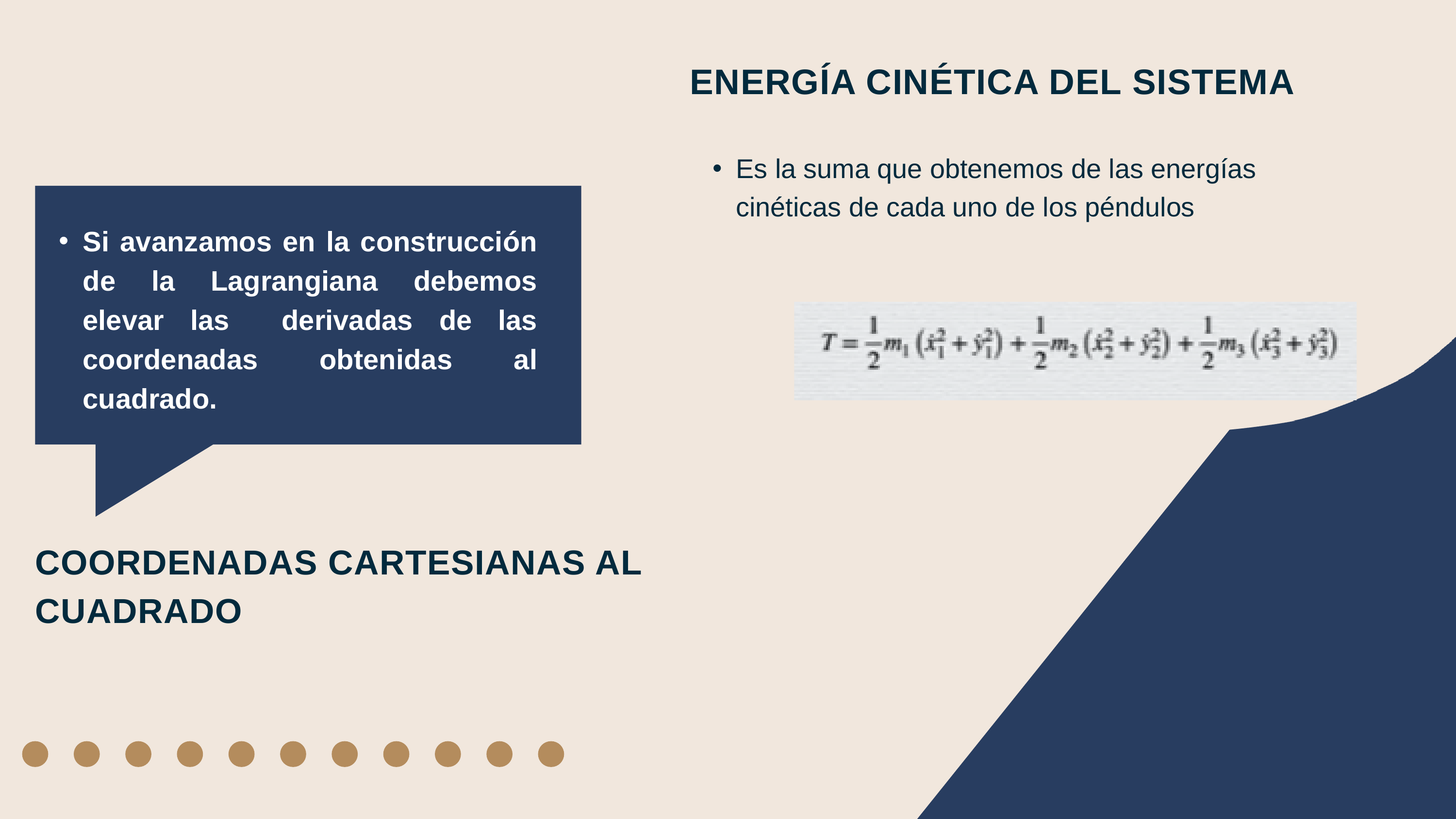

ENERGÍA CINÉTICA DEL SISTEMA
Es la suma que obtenemos de las energías cinéticas de cada uno de los péndulos

Si avanzamos en la construcción de la Lagrangiana debemos elevar las  derivadas de las coordenadas obtenidas al cuadrado.

COORDENADAS CARTESIANAS AL CUADRADO